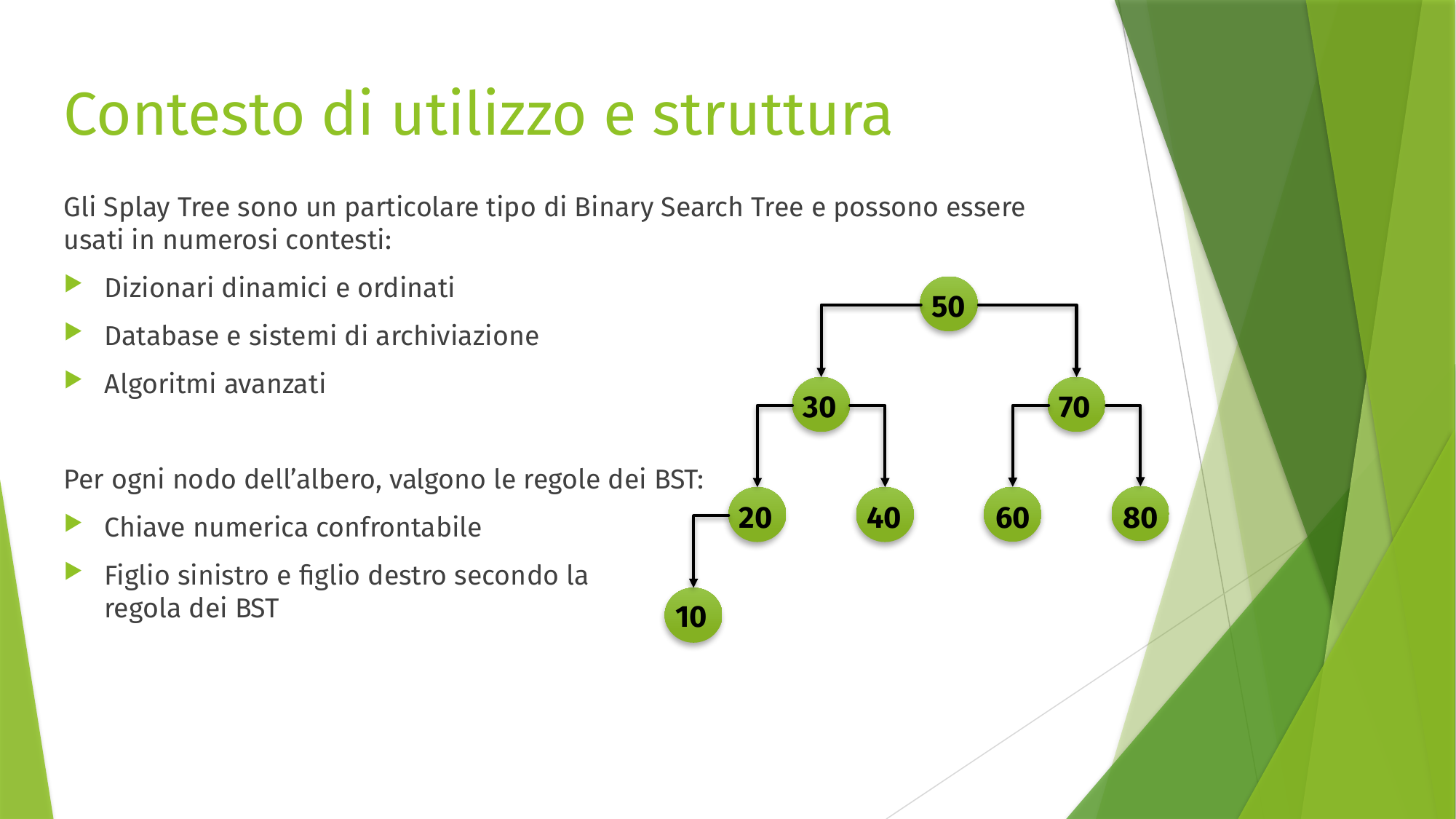

# Contesto di utilizzo e struttura
Gli Splay Tree sono un particolare tipo di Binary Search Tree e possono essere usati in numerosi contesti:
Dizionari dinamici e ordinati
Database e sistemi di archiviazione
Algoritmi avanzati

Per ogni nodo dell’albero, valgono le regole dei BST:
Chiave numerica confrontabile
Figlio sinistro e figlio destro secondo la                                                             regola dei BST

50

30
70

20
40
60
80

10